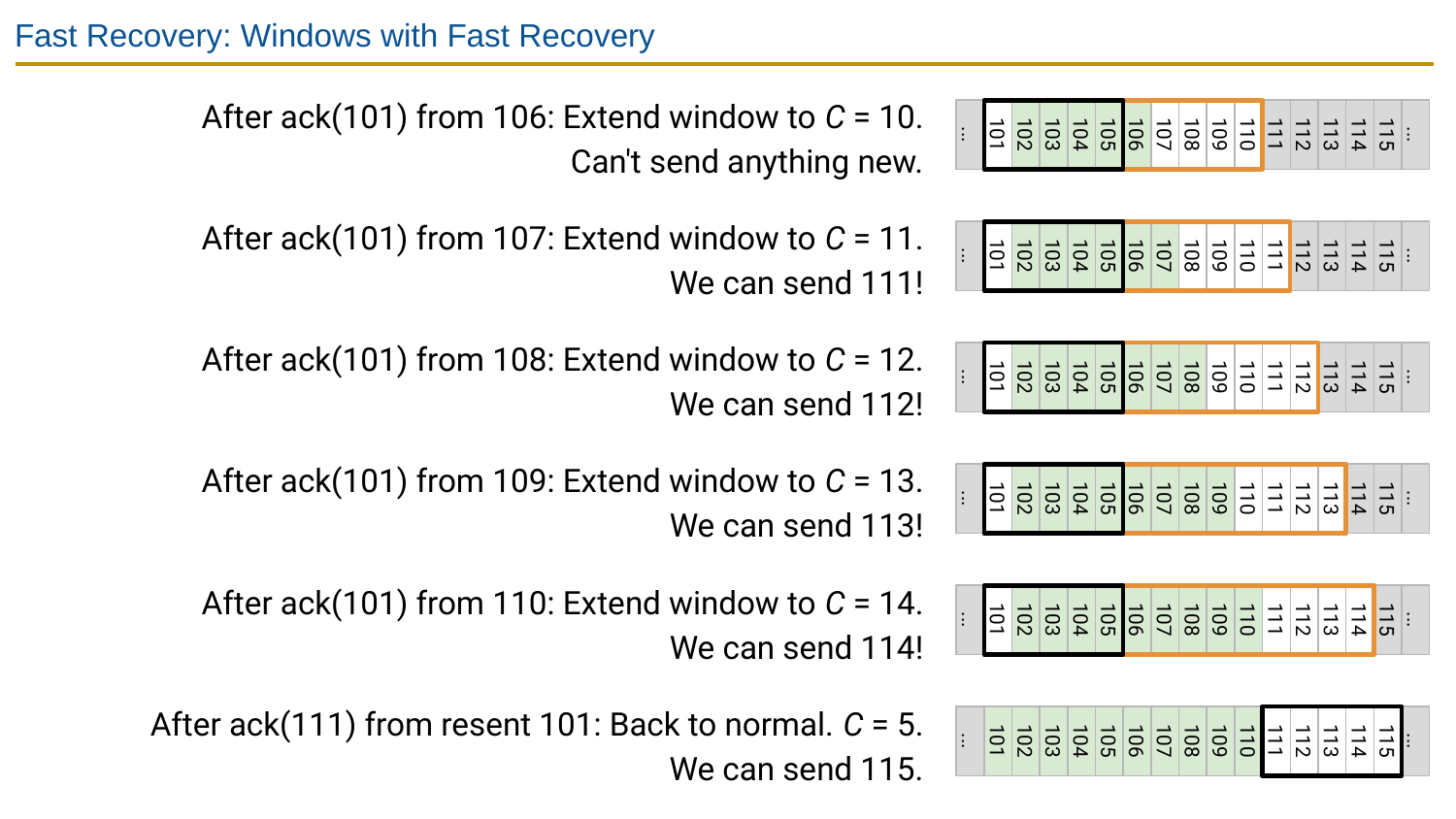

# Fast Recovery: Windows with Fast Recovery

After ack(101) from 106: Extend window to C = 10.
Can't send anything new.
...
101
102
103
104
105
106
107
108
109
110
111
112
113
114
115
...

After ack(101) from 107: Extend window to C = 11.
We can send 111!
...
101
102
103
104
105
106
107
108
109
110
111
112
113
114
115
...

After ack(101) from 108: Extend window to C = 12.
We can send 112!
...
101
102
103
104
105
106
107
108
109
110
111
112
113
114
115
...

After ack(101) from 109: Extend window to C = 13.
We can send 113!
...
101
102
103
104
105
106
107
108
109
110
111
112
113
114
115
...

After ack(101) from 110: Extend window to C = 14.
We can send 114!

...
101
102
103
104
105
106
107
108
109
110
111
112
113
114
115
...

After ack(111) from resent 101: Back to normal. C = 5.
We can send 115.

...
101
102
103
104
105
106
107
108
109
110
111
112
113
114
115
...